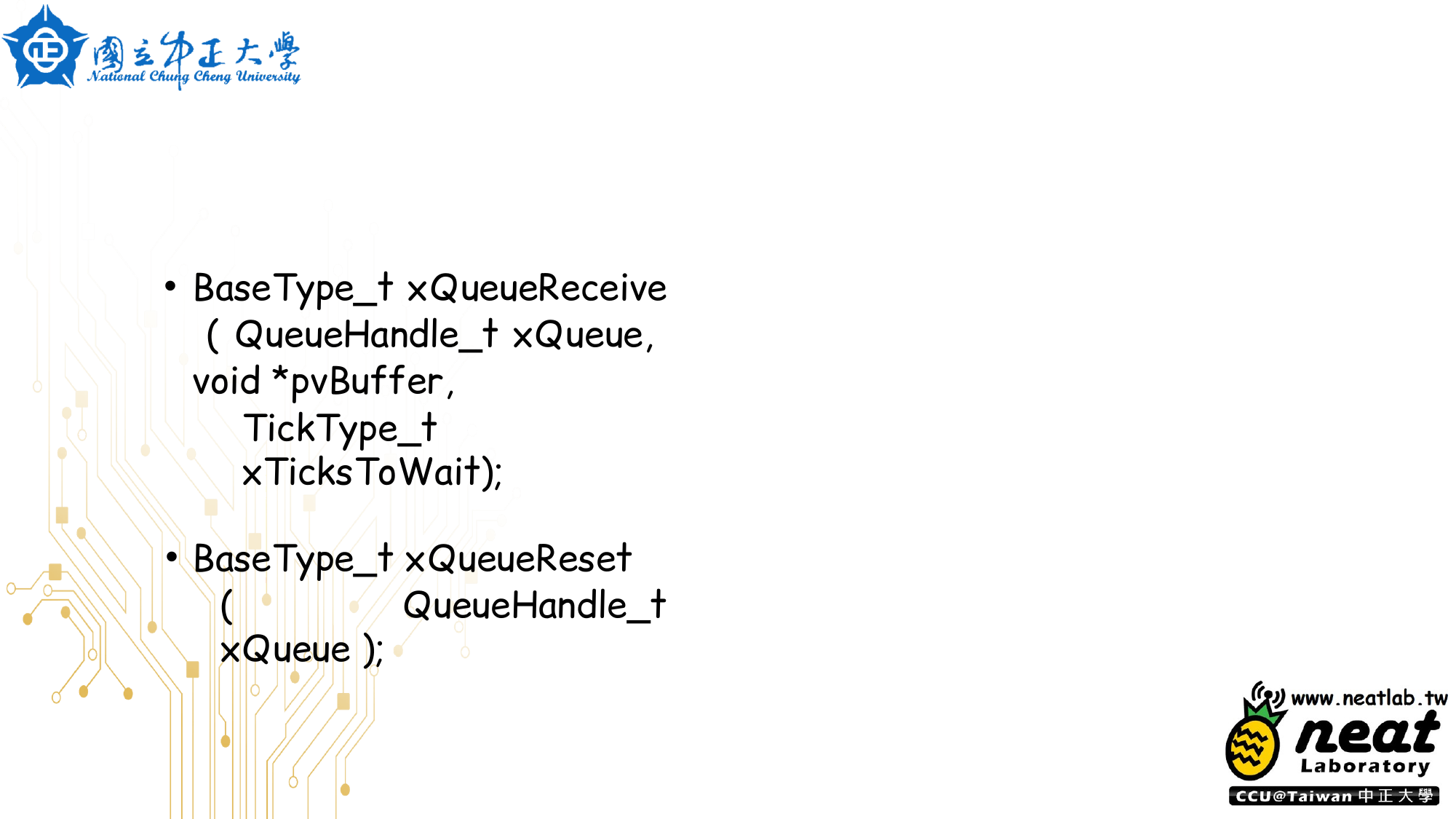

BaseType_t xQueueReceive  ( QueueHandle_t xQueue,  void *pvBuffer,
TickType_t xTicksToWait);

BaseType_t xQueueReset
( QueueHandle_t xQueue );